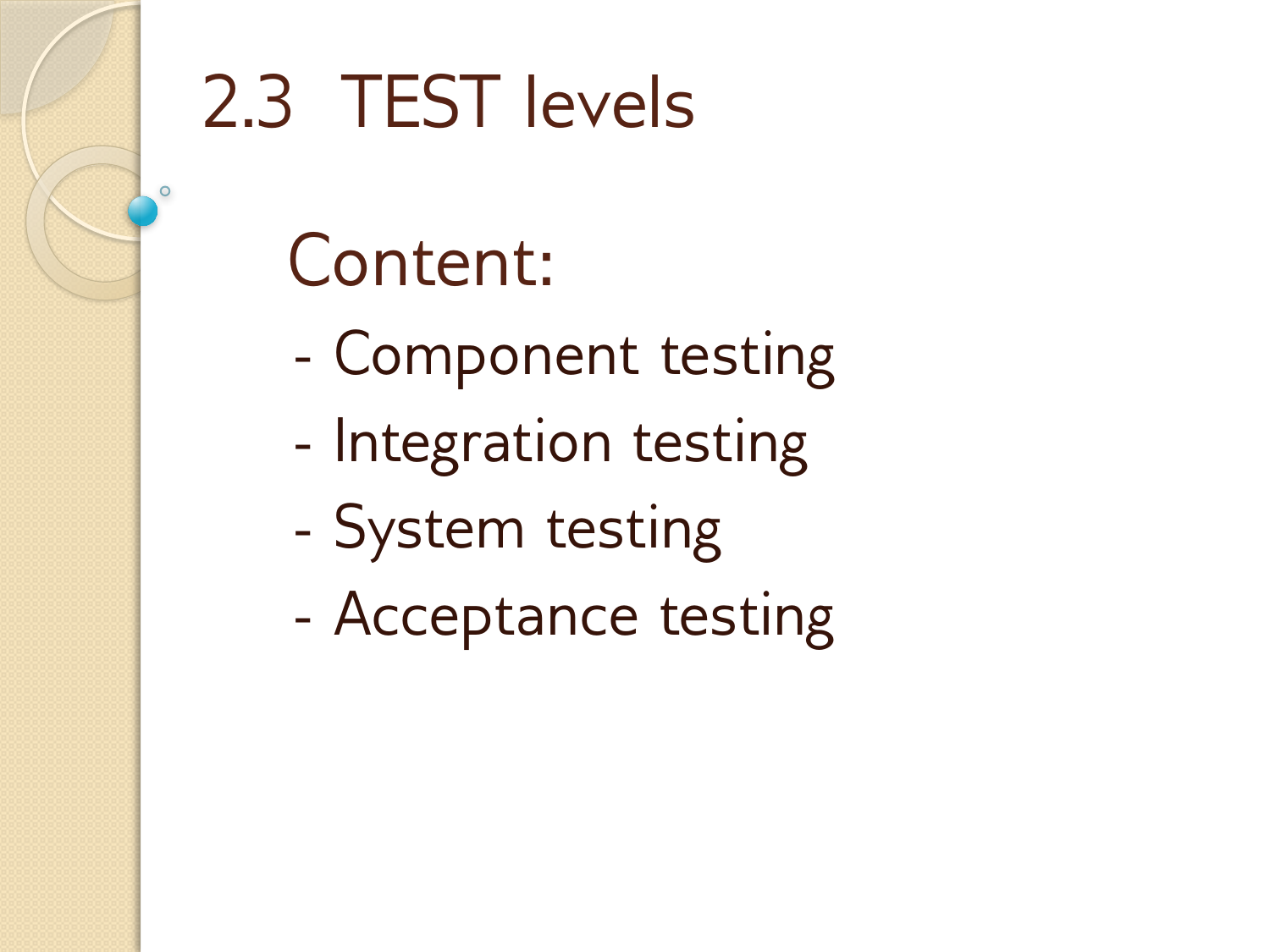

# 2.3  TEST levels
Content:
- Component testing
- Integration testing
- System testing
- Acceptance testing